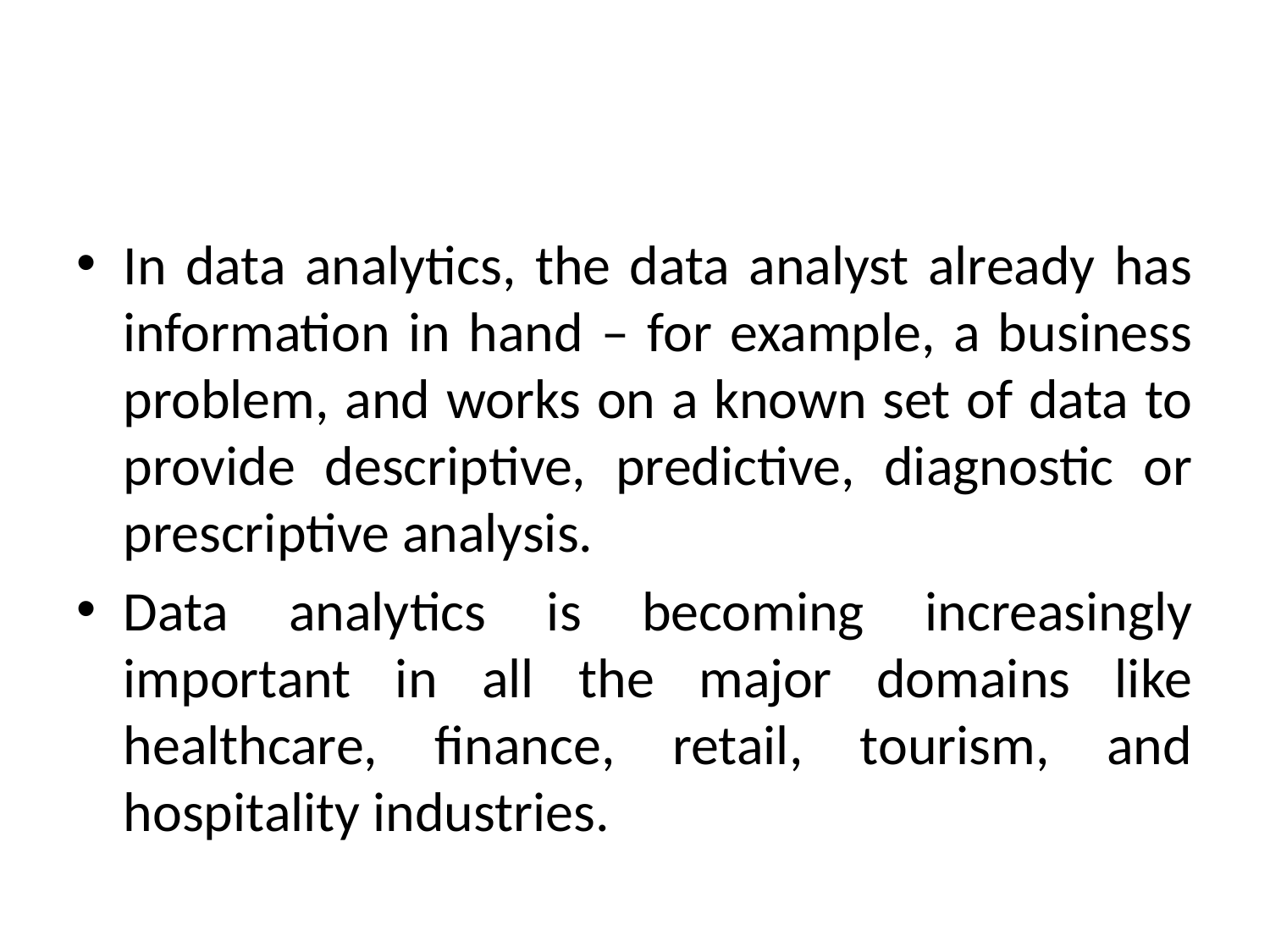

#
In data analytics, the data analyst already has information in hand – for example, a business problem, and works on a known set of data to provide descriptive, predictive, diagnostic or prescriptive analysis.
Data analytics is becoming increasingly important in all the major domains like healthcare, finance, retail, tourism, and hospitality industries.